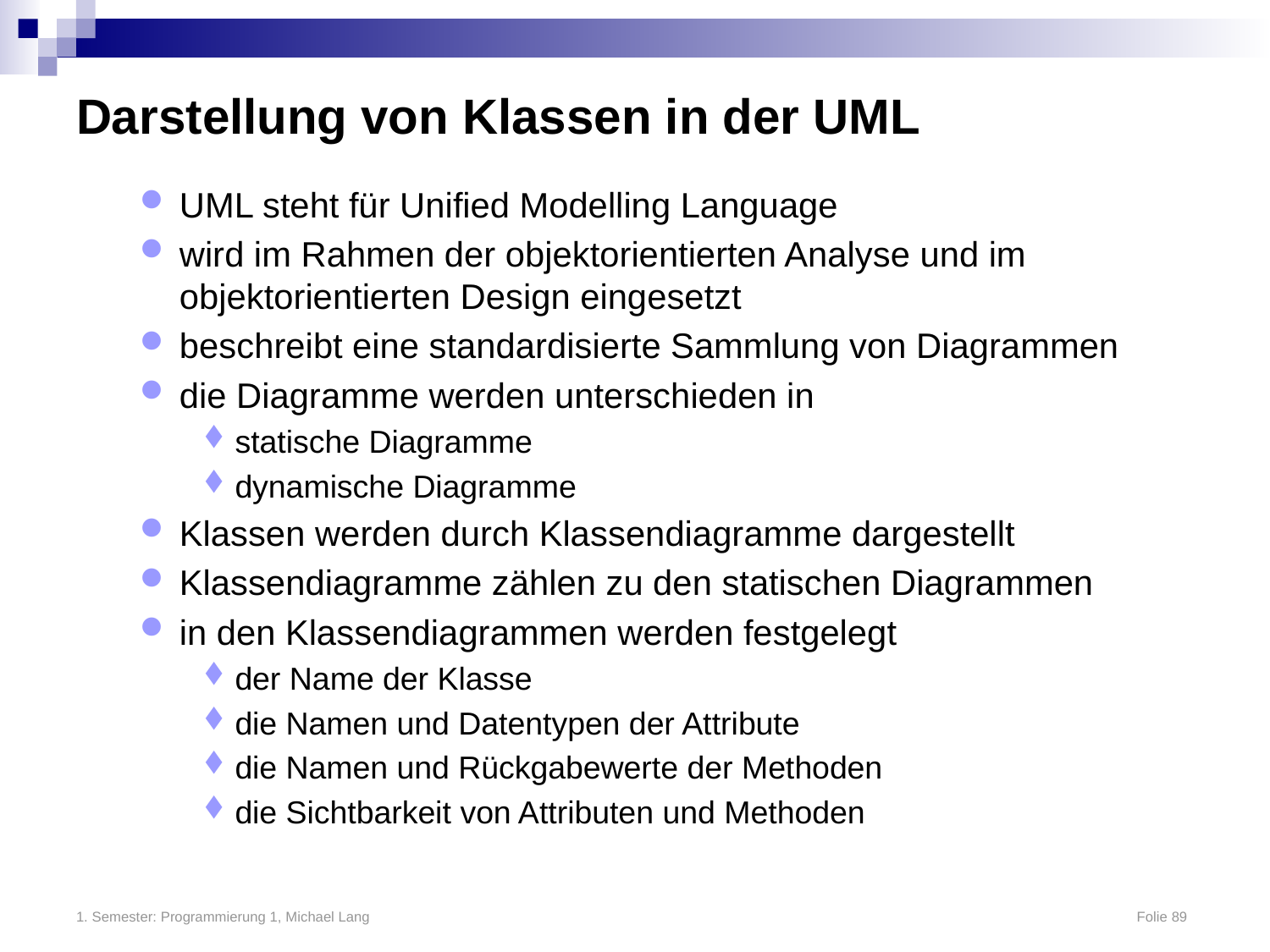

# Darstellung von Klassen in der UML
UML steht für Unified Modelling Language
wird im Rahmen der objektorientierten Analyse und im objektorientierten Design eingesetzt
beschreibt eine standardisierte Sammlung von Diagrammen
die Diagramme werden unterschieden in
statische Diagramme
dynamische Diagramme
Klassen werden durch Klassendiagramme dargestellt
Klassendiagramme zählen zu den statischen Diagrammen
in den Klassendiagrammen werden festgelegt
der Name der Klasse
die Namen und Datentypen der Attribute
die Namen und Rückgabewerte der Methoden
die Sichtbarkeit von Attributen und Methoden
1. Semester: Programmierung 1, Michael Lang	Folie 89